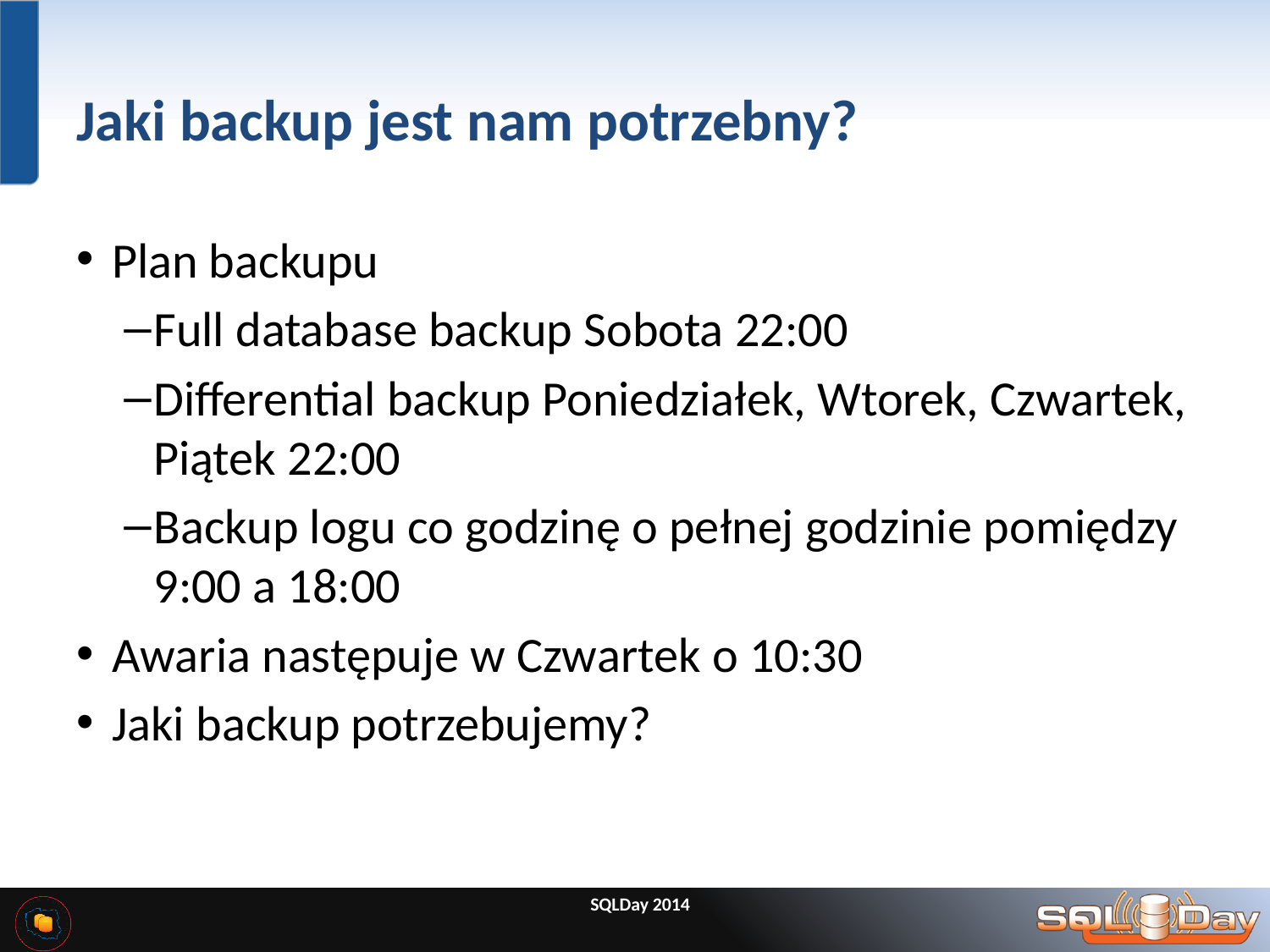

# Jaki backup jest nam potrzebny?
Plan backupu
Full database backup Sobota 22:00
Differential backup Poniedziałek, Wtorek, Czwartek, Piątek 22:00
Backup logu co godzinę o pełnej godzinie pomiędzy 9:00 a 18:00
Awaria następuje w Czwartek o 10:30
Jaki backup potrzebujemy?
SQLDay 2014